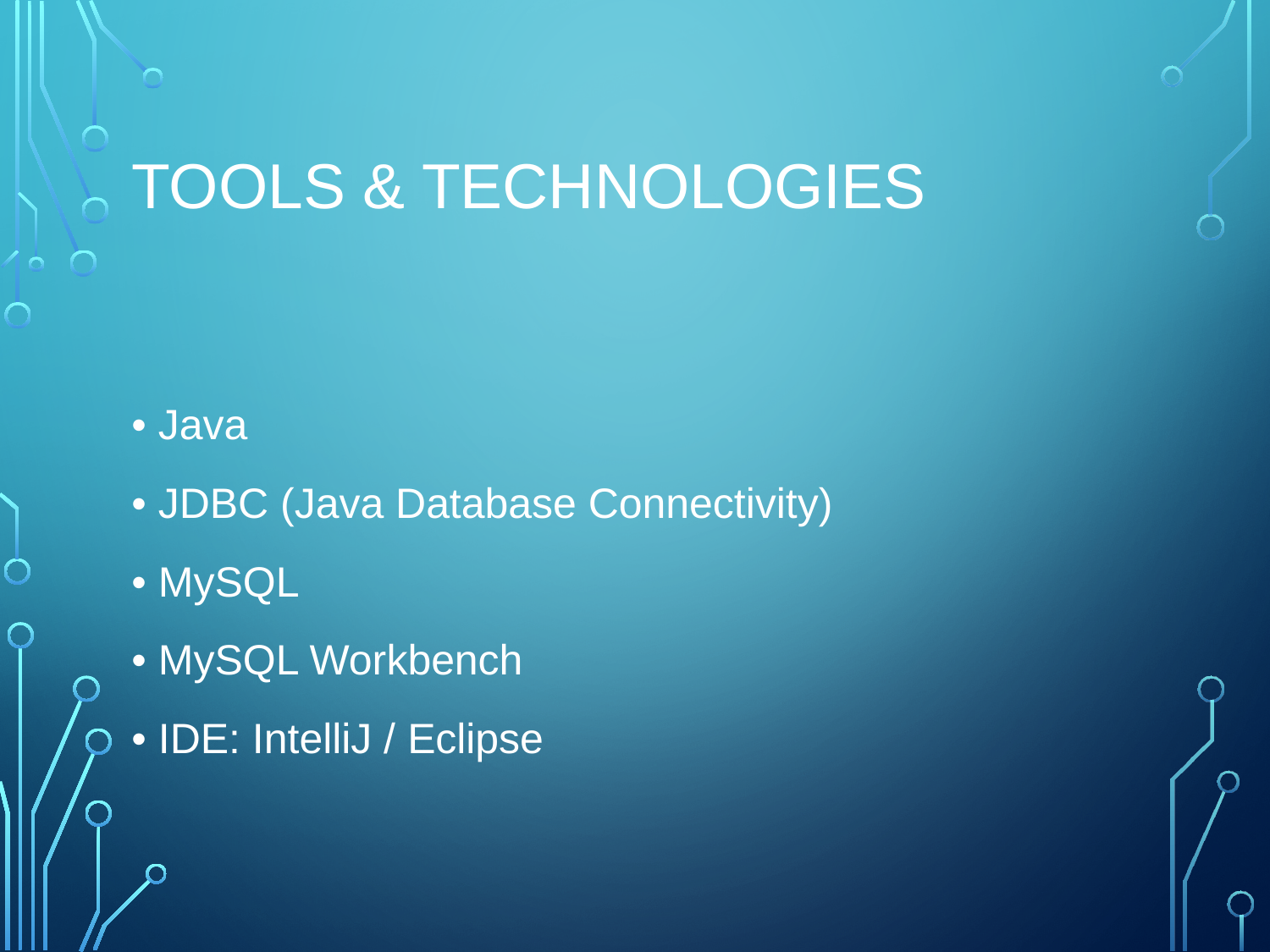

# Tools & Technologies

• Java
• JDBC (Java Database Connectivity)
• MySQL
• MySQL Workbench
• IDE: IntelliJ / Eclipse